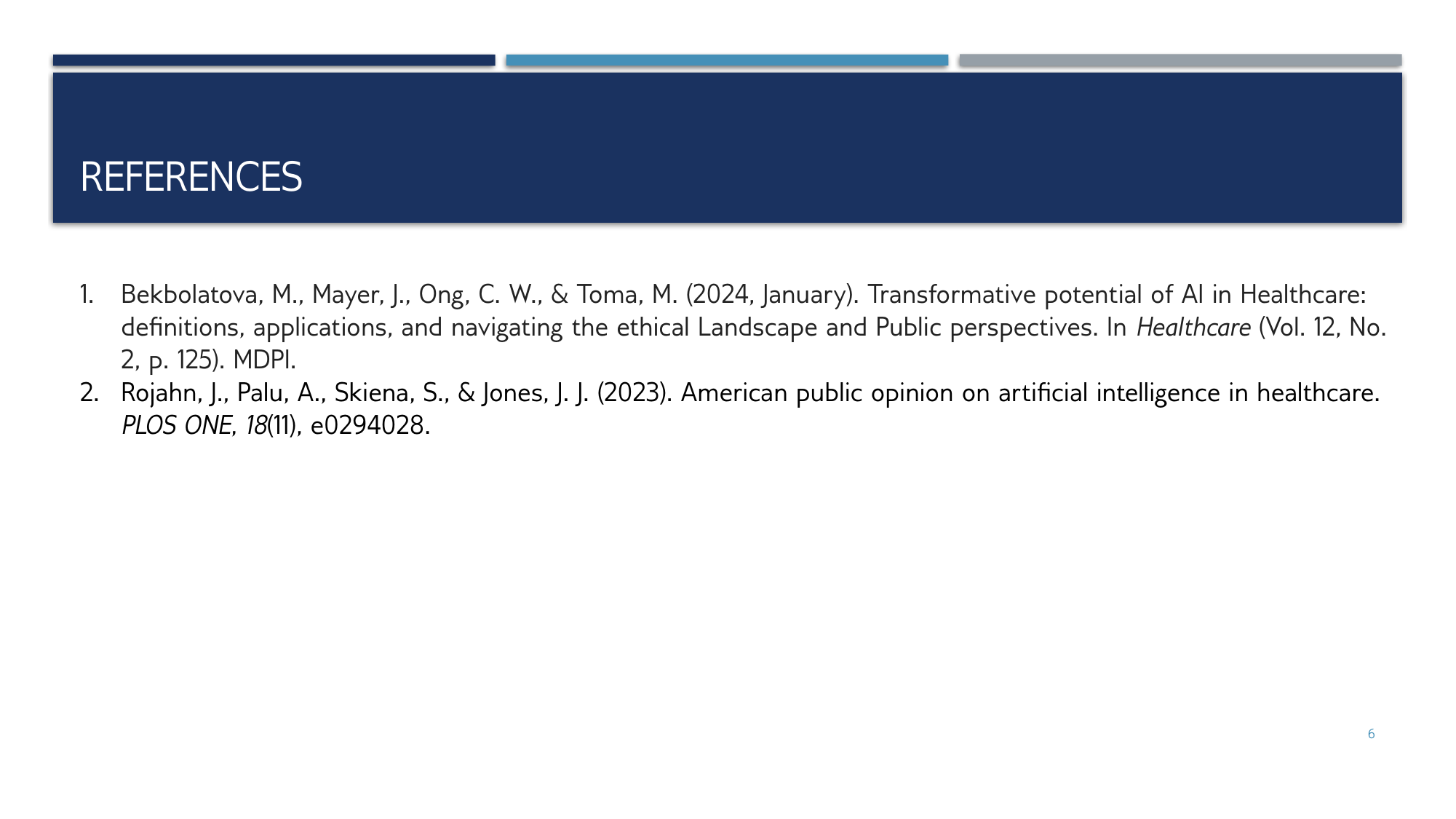

# References
Bekbolatova, M., Mayer, J., Ong, C. W., & Toma, M. (2024, January). Transformative potential of AI in Healthcare: definitions, applications, and navigating the ethical Landscape and Public perspectives. In Healthcare (Vol. 12, No. 2, p. 125). MDPI.
Rojahn, J., Palu, A., Skiena, S., & Jones, J. J. (2023). American public opinion on artificial intelligence in healthcare. PLOS ONE, 18(11), e0294028.

6